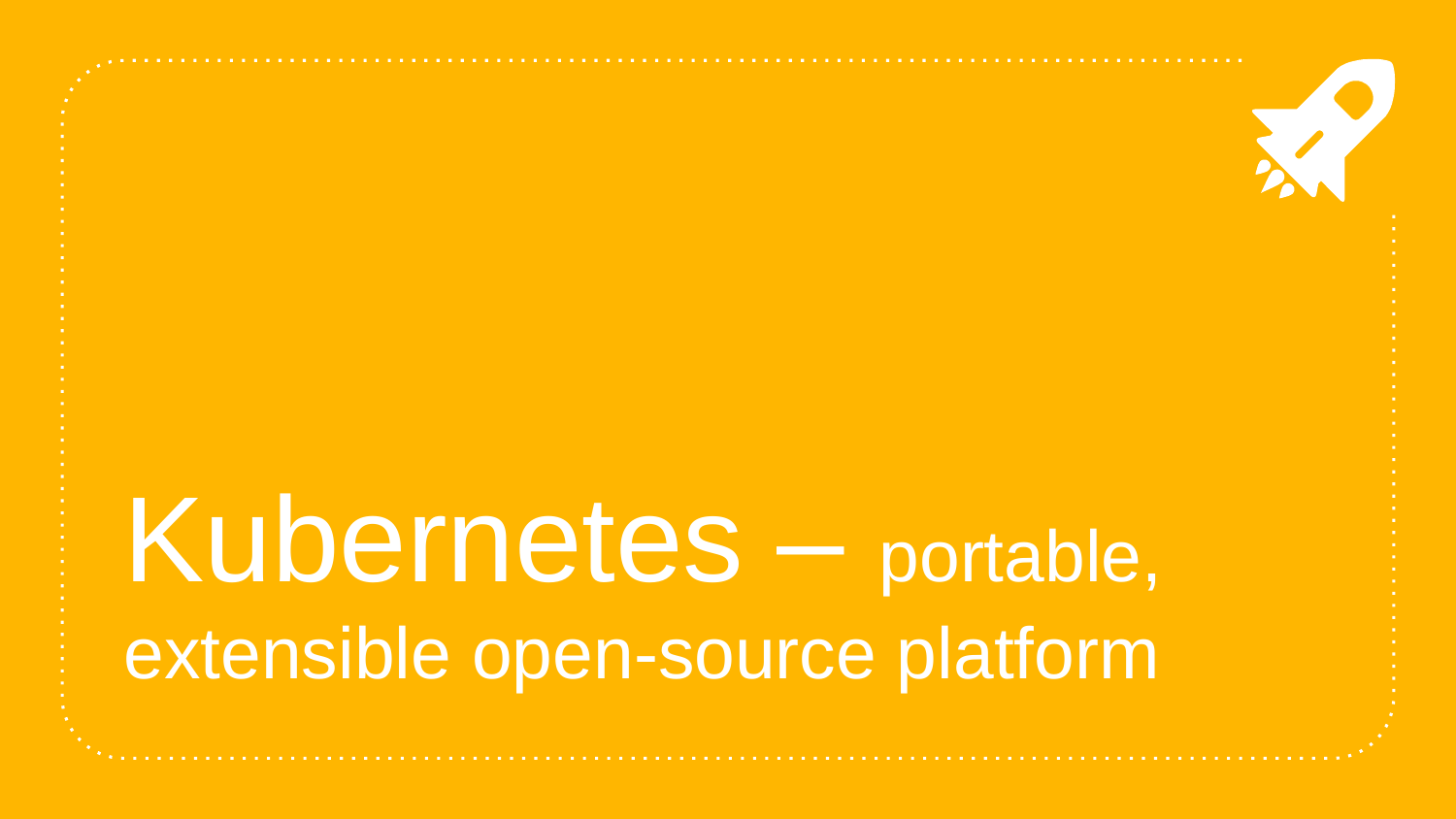

# Kubernetes – portable, extensible open-source platform